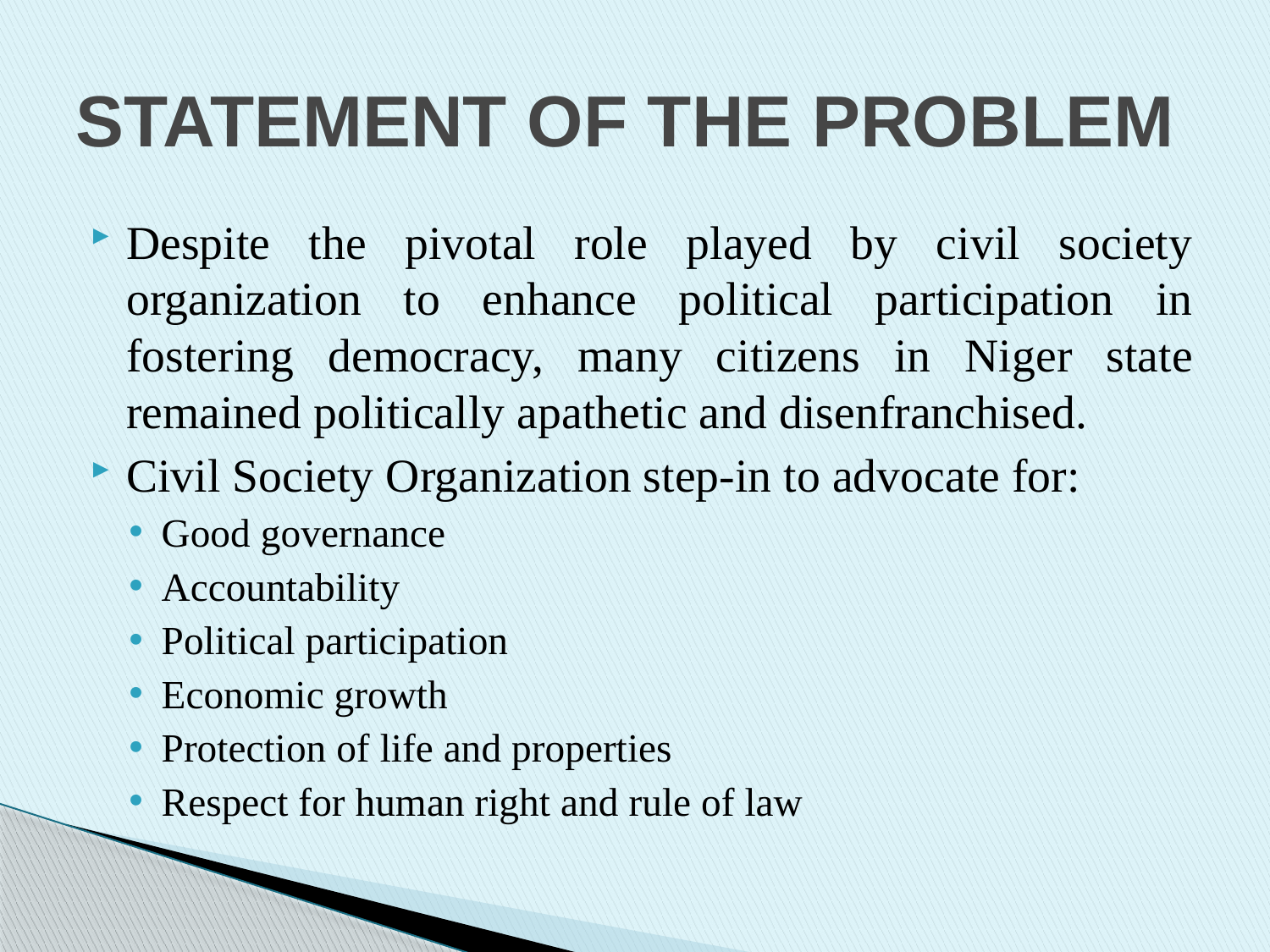

# STATEMENT OF THE PROBLEM
Despite the pivotal role played by civil society organization to enhance political participation in fostering democracy, many citizens in Niger state remained politically apathetic and disenfranchised.
Civil Society Organization step-in to advocate for:
Good governance
Accountability
Political participation
Economic growth
Protection of life and properties
Respect for human right and rule of law